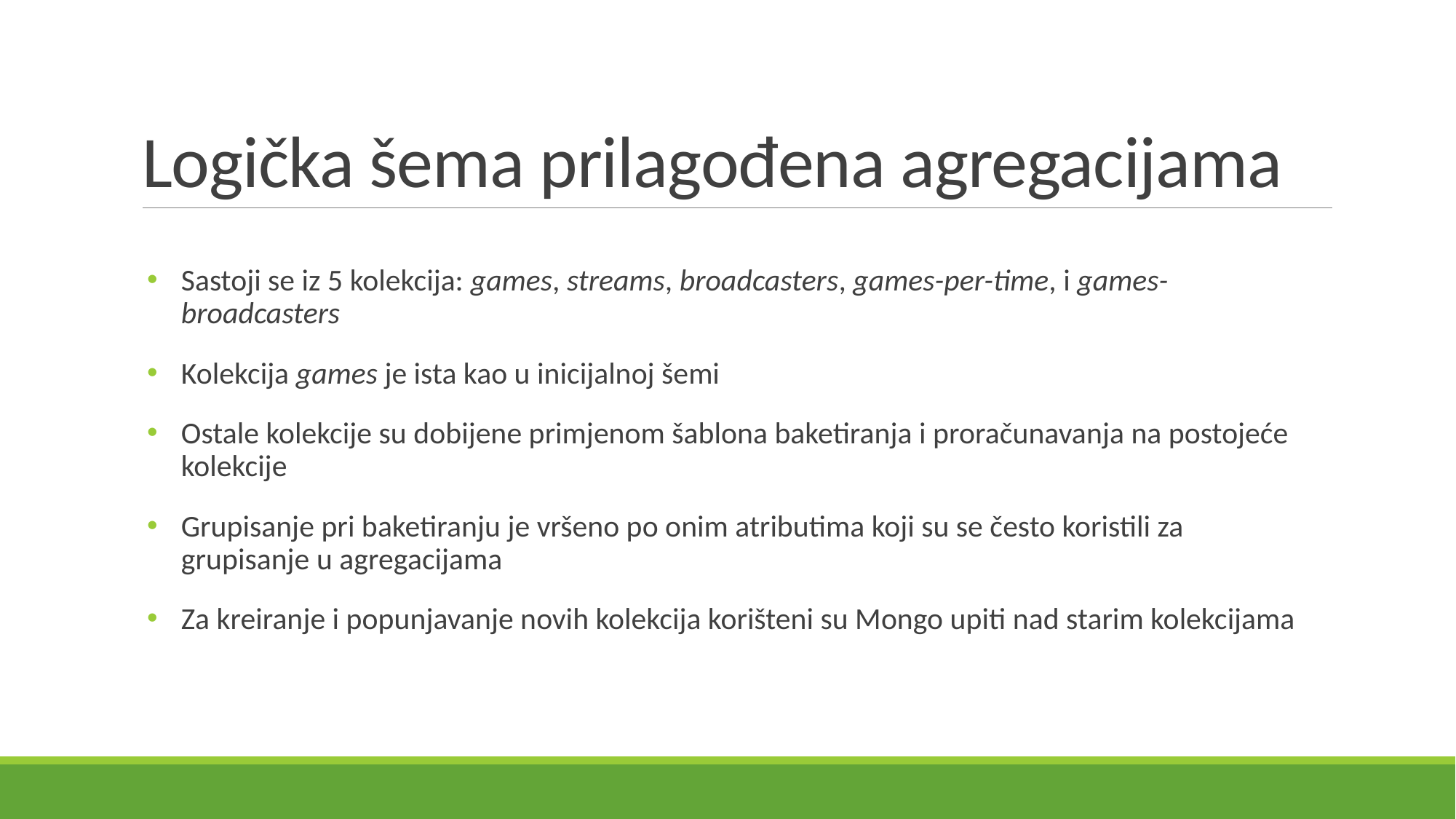

# Logička šema prilagođena agregacijama
Sastoji se iz 5 kolekcija: games, streams, broadcasters, games-per-time, i games-broadcasters
Kolekcija games je ista kao u inicijalnoj šemi
Ostale kolekcije su dobijene primjenom šablona baketiranja i proračunavanja na postojeće kolekcije
Grupisanje pri baketiranju je vršeno po onim atributima koji su se često koristili za grupisanje u agregacijama
Za kreiranje i popunjavanje novih kolekcija korišteni su Mongo upiti nad starim kolekcijama